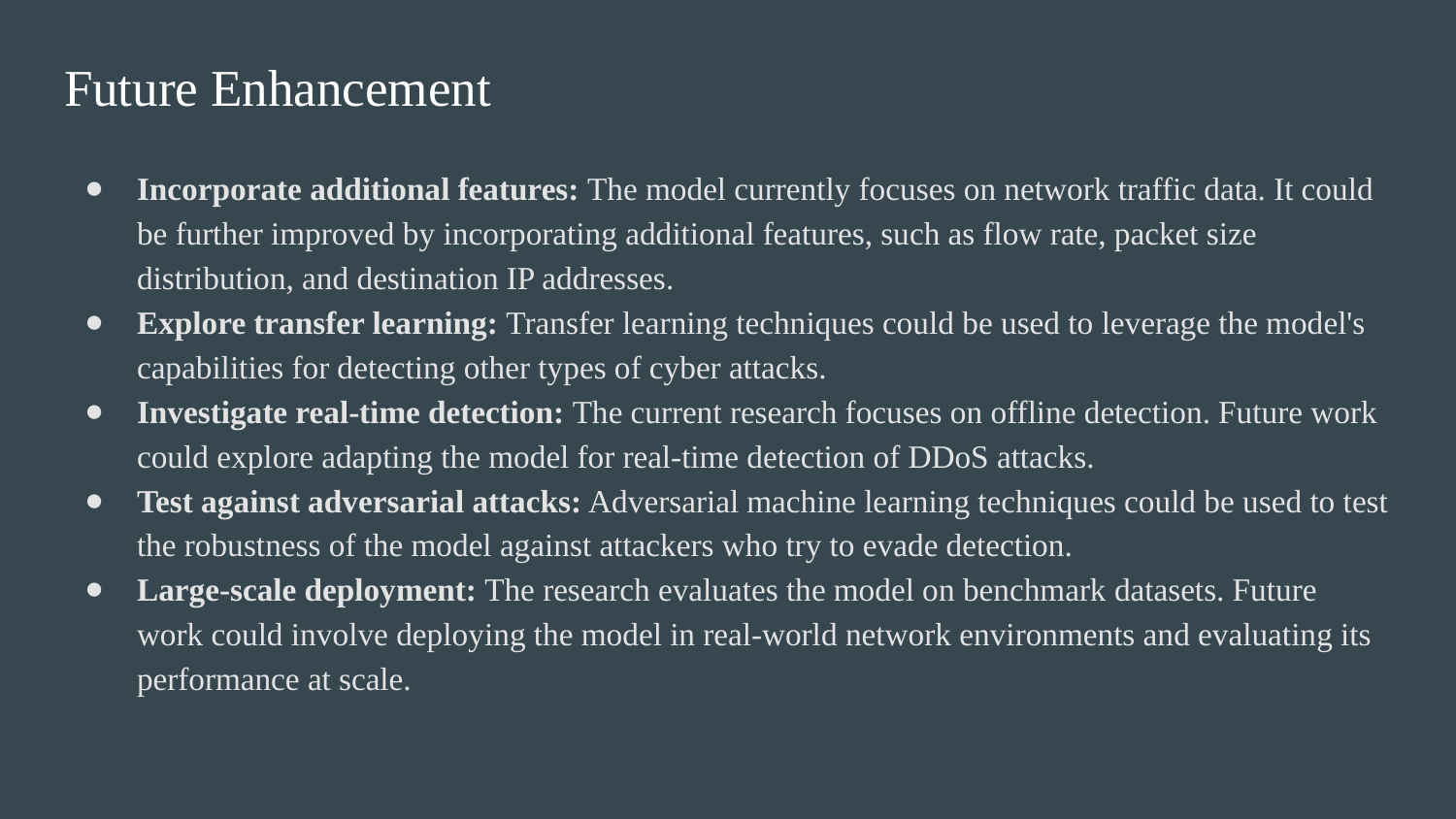

# Future Enhancement

Incorporate additional features: The model currently focuses on network traffic data. It could be further improved by incorporating additional features, such as flow rate, packet size distribution, and destination IP addresses.
Explore transfer learning: Transfer learning techniques could be used to leverage the model's capabilities for detecting other types of cyber attacks.
Investigate real-time detection: The current research focuses on offline detection. Future work could explore adapting the model for real-time detection of DDoS attacks.
Test against adversarial attacks: Adversarial machine learning techniques could be used to test the robustness of the model against attackers who try to evade detection.
Large-scale deployment: The research evaluates the model on benchmark datasets. Future work could involve deploying the model in real-world network environments and evaluating its performance at scale.